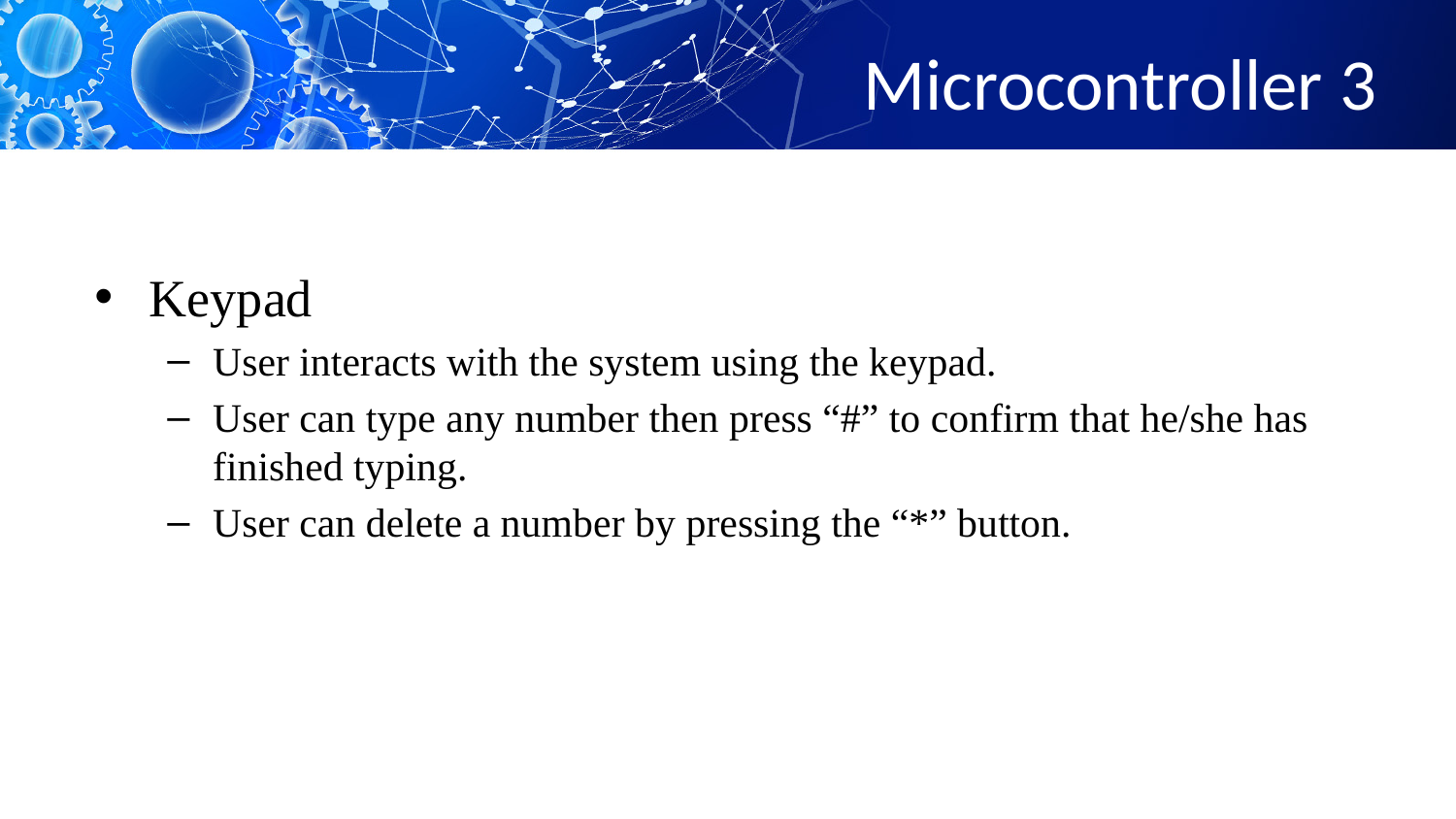

# Microcontroller 3

Keypad
User interacts with the system using the keypad.
User can type any number then press “#” to confirm that he/she has finished typing.
User can delete a number by pressing the “*” button.